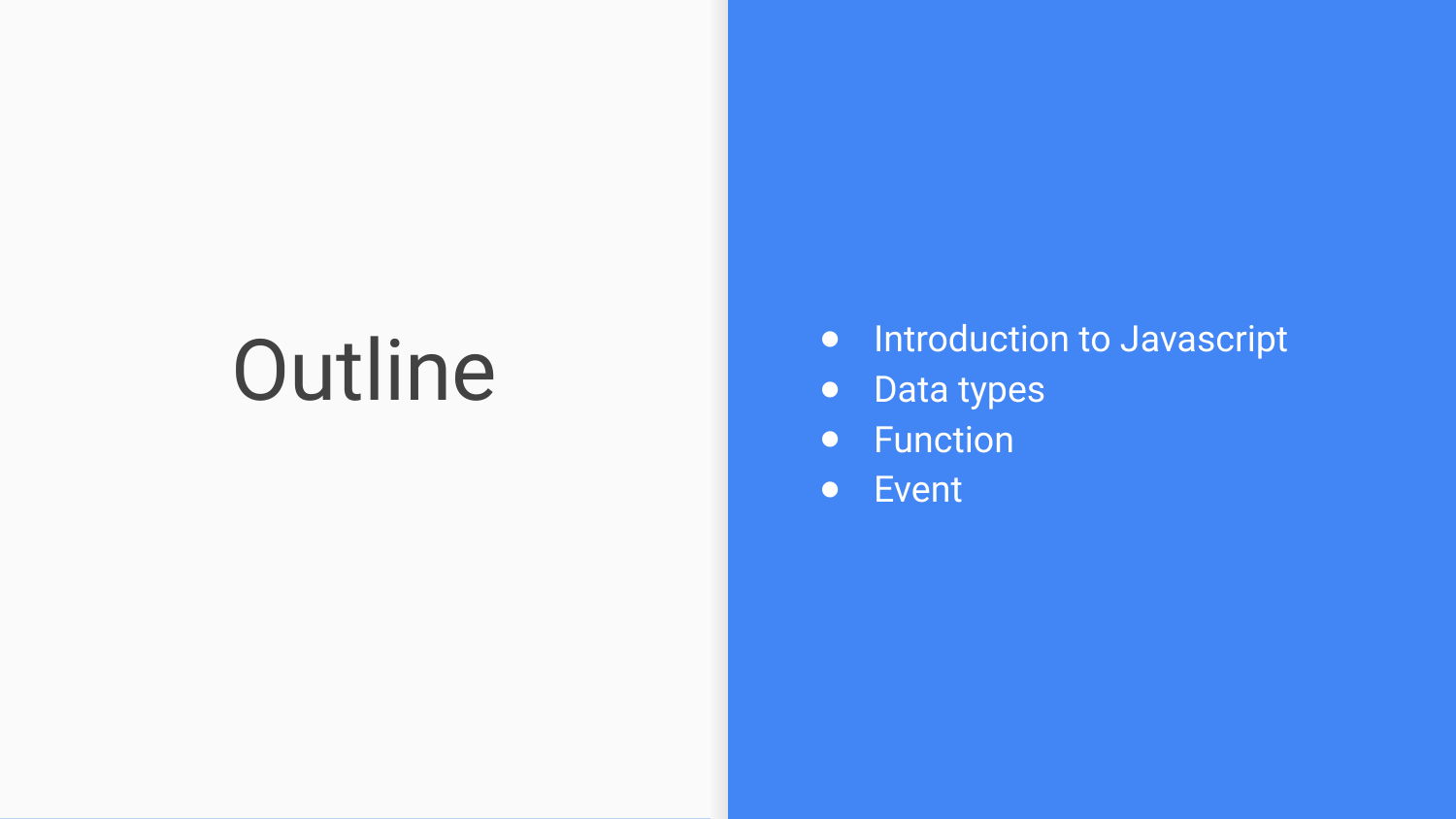

Introduction to Javascript
Data types
Function
Event
# Outline